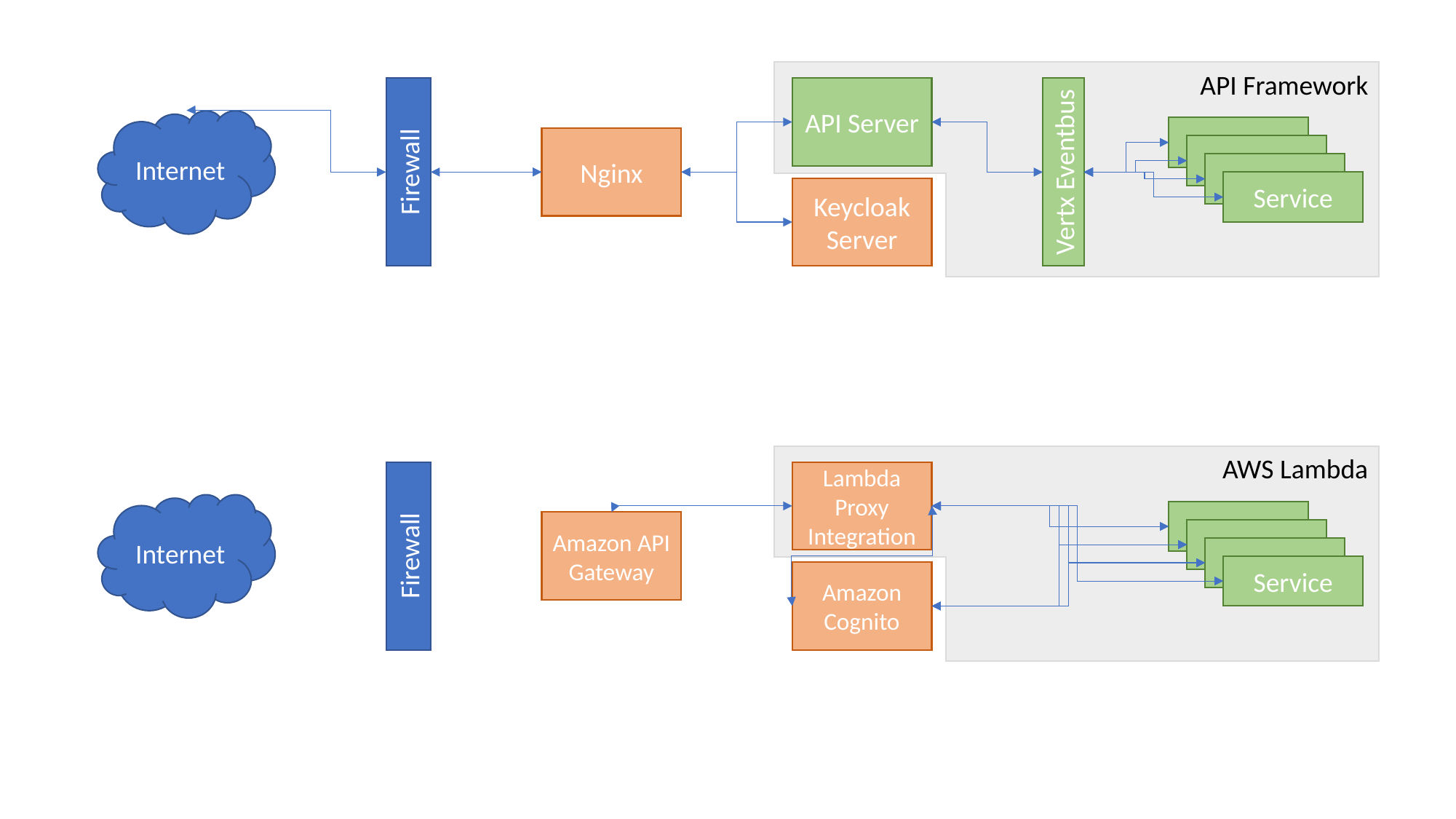

API Framework
Firewall
API Server
Vertx Eventbus
Internet

Nginx

Service
Keycloak
Server
AWS Lambda
Firewall
Lambda Proxy Integration
Internet

Amazon API Gateway

Service
Amazon Cognito